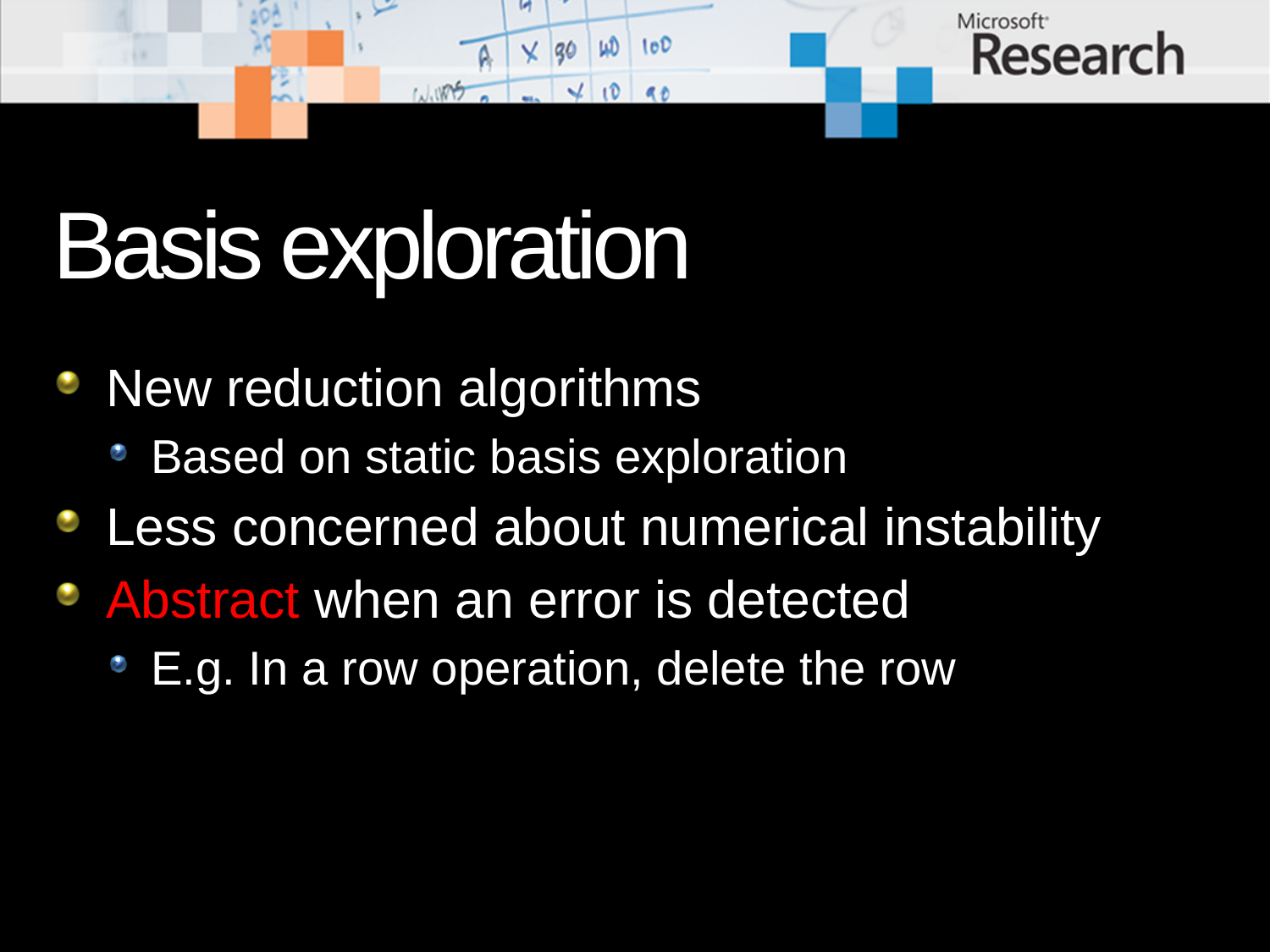

# Basis exploration
New reduction algorithms
Based on static basis exploration
Less concerned about numerical instability
Abstract when an error is detected
E.g. In a row operation, delete the row